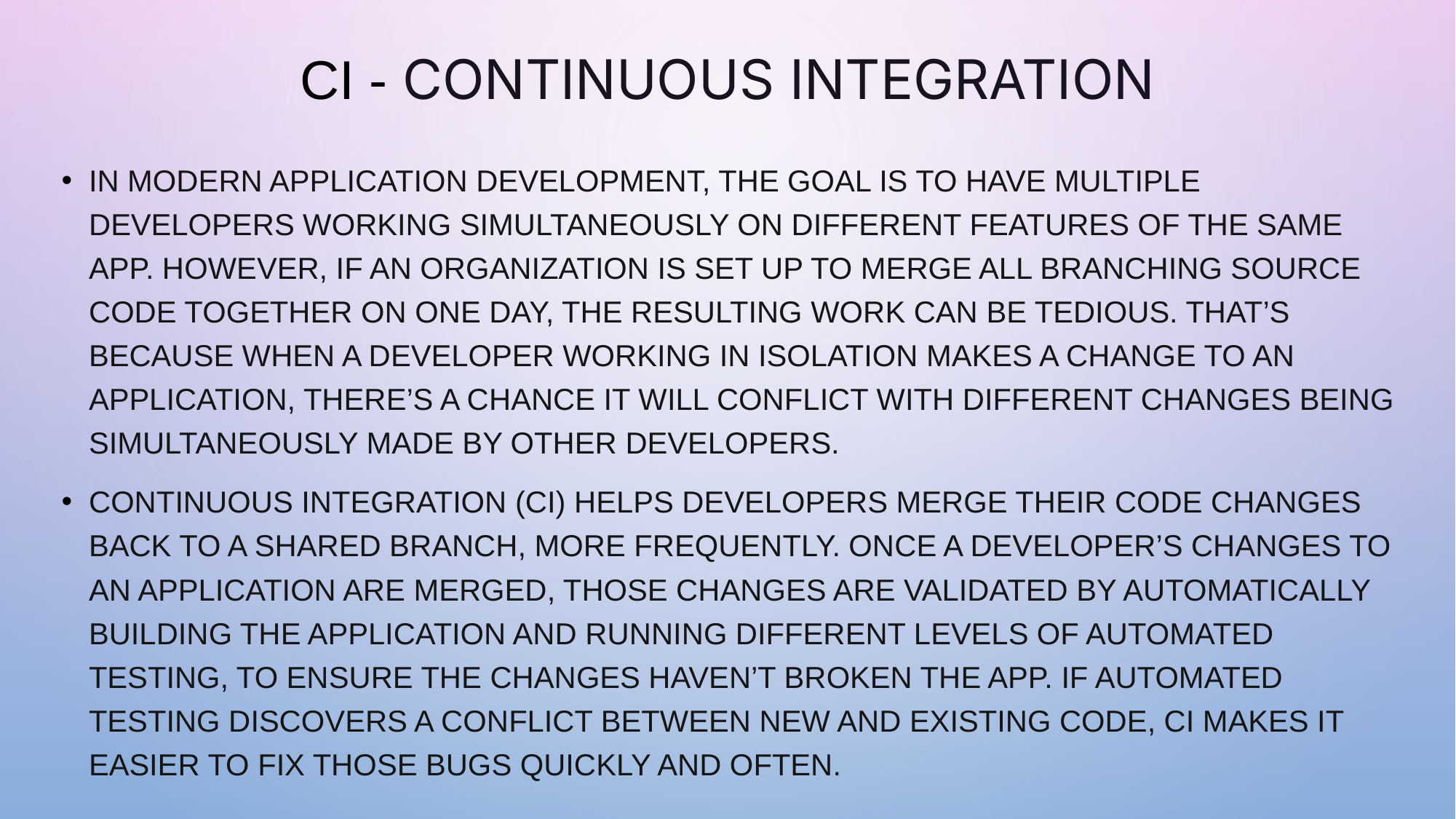

# Ci - continuous integration
In modern application development, the goal is to have multiple developers working simultaneously on different features of the same app. However, if an organization is set up to merge all branching source code together on one day, the resulting work can be tedious. That’s because when a developer working in isolation makes a change to an application, there’s a chance it will conflict with different changes being simultaneously made by other developers.
Continuous integration (CI) helps developers merge their code changes back to a shared branch, more frequently. Once a developer’s changes to an application are merged, those changes are validated by automatically building the application and running different levels of automated testing, to ensure the changes haven’t broken the app. If automated testing discovers a conflict between new and existing code, CI makes it easier to fix those bugs quickly and often.